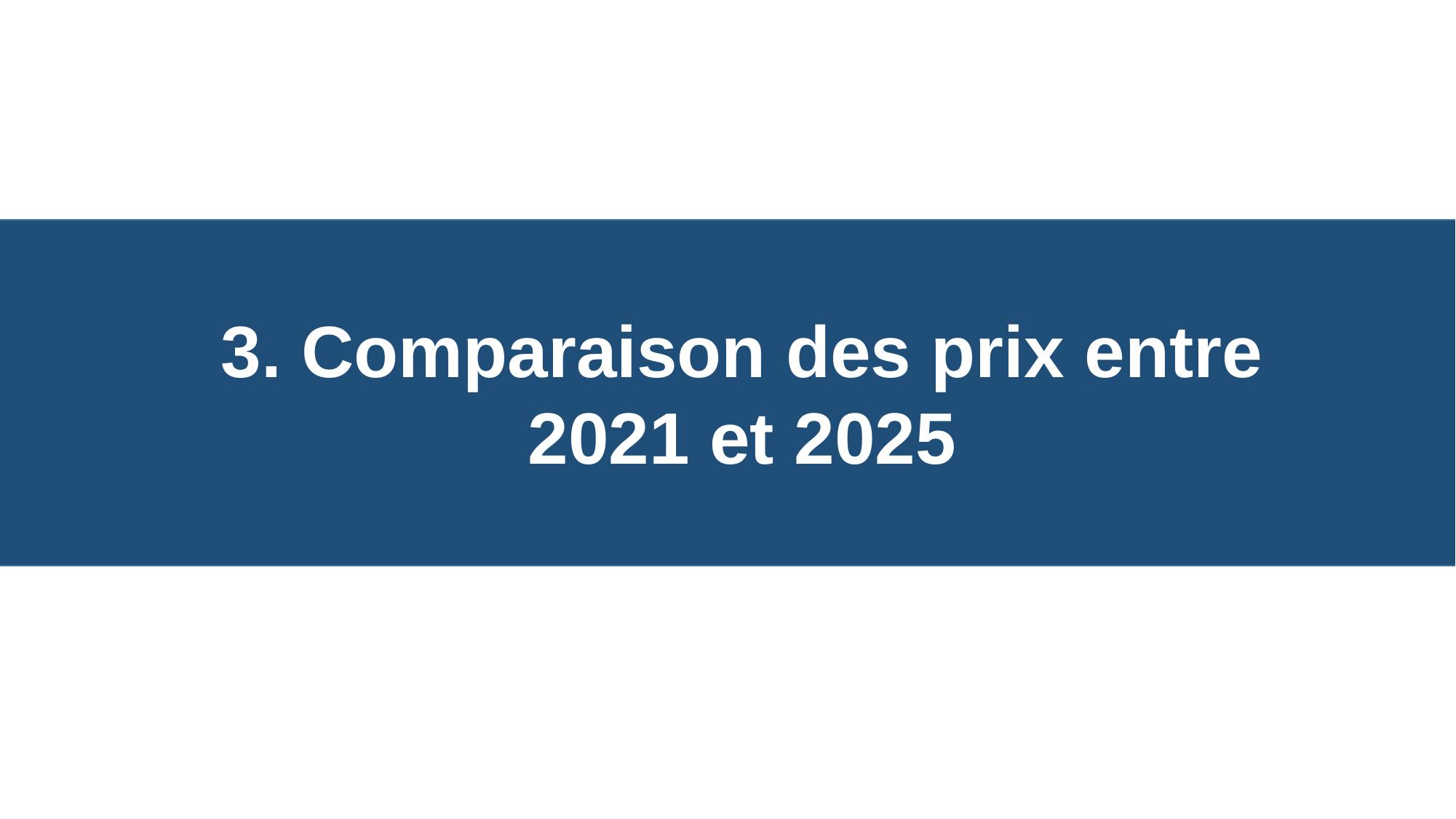

3. Comparaison des prix entre 2021 et 2025